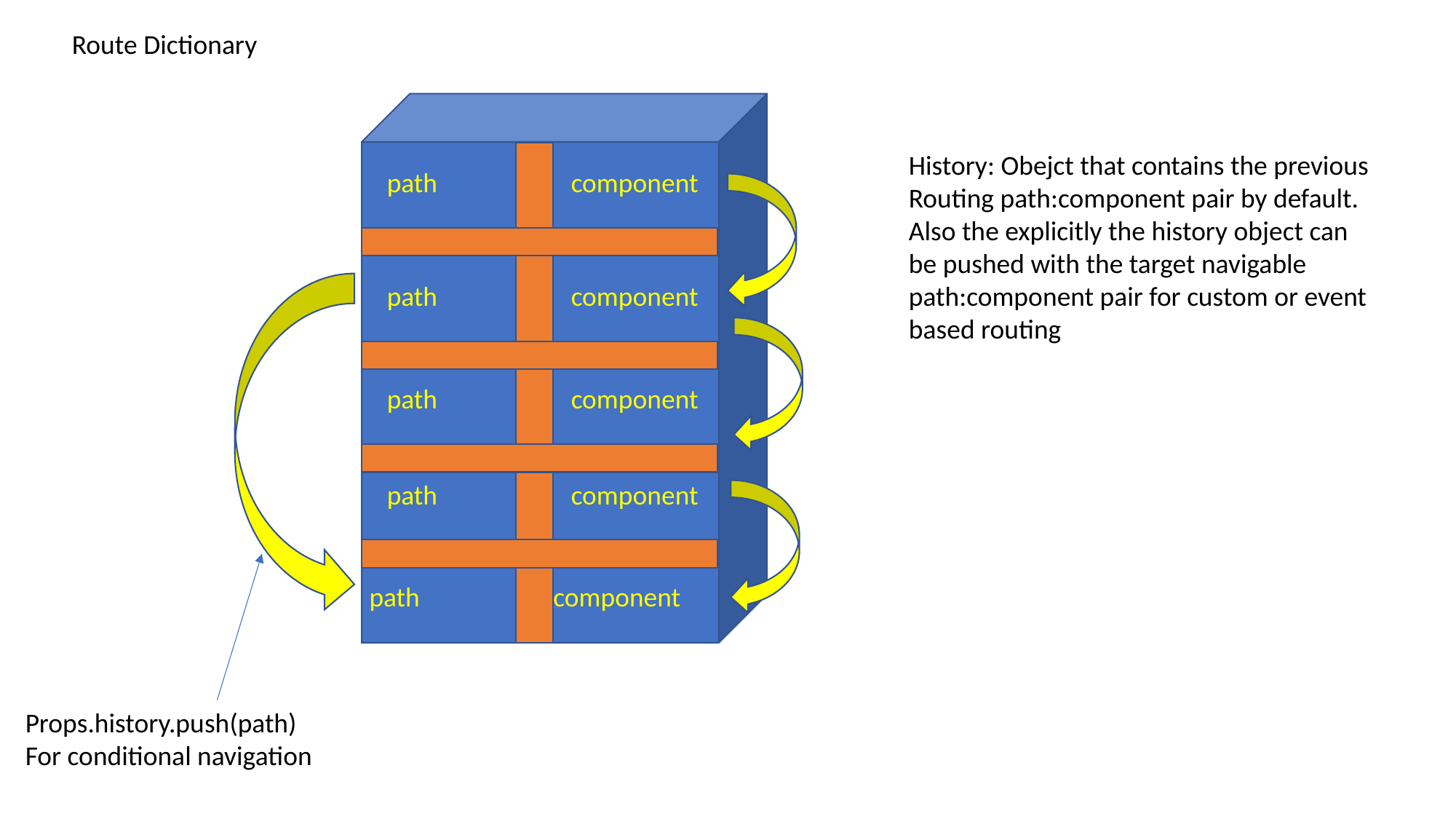

Route Dictionary

History: Obejct that contains the previous Routing path:component pair by default.
Also the explicitly the history object can be pushed with the target navigable path:component pair for custom or event based routing
path
component

path
component

path
component

path
component

path
component
Props.history.push(path)
For conditional navigation